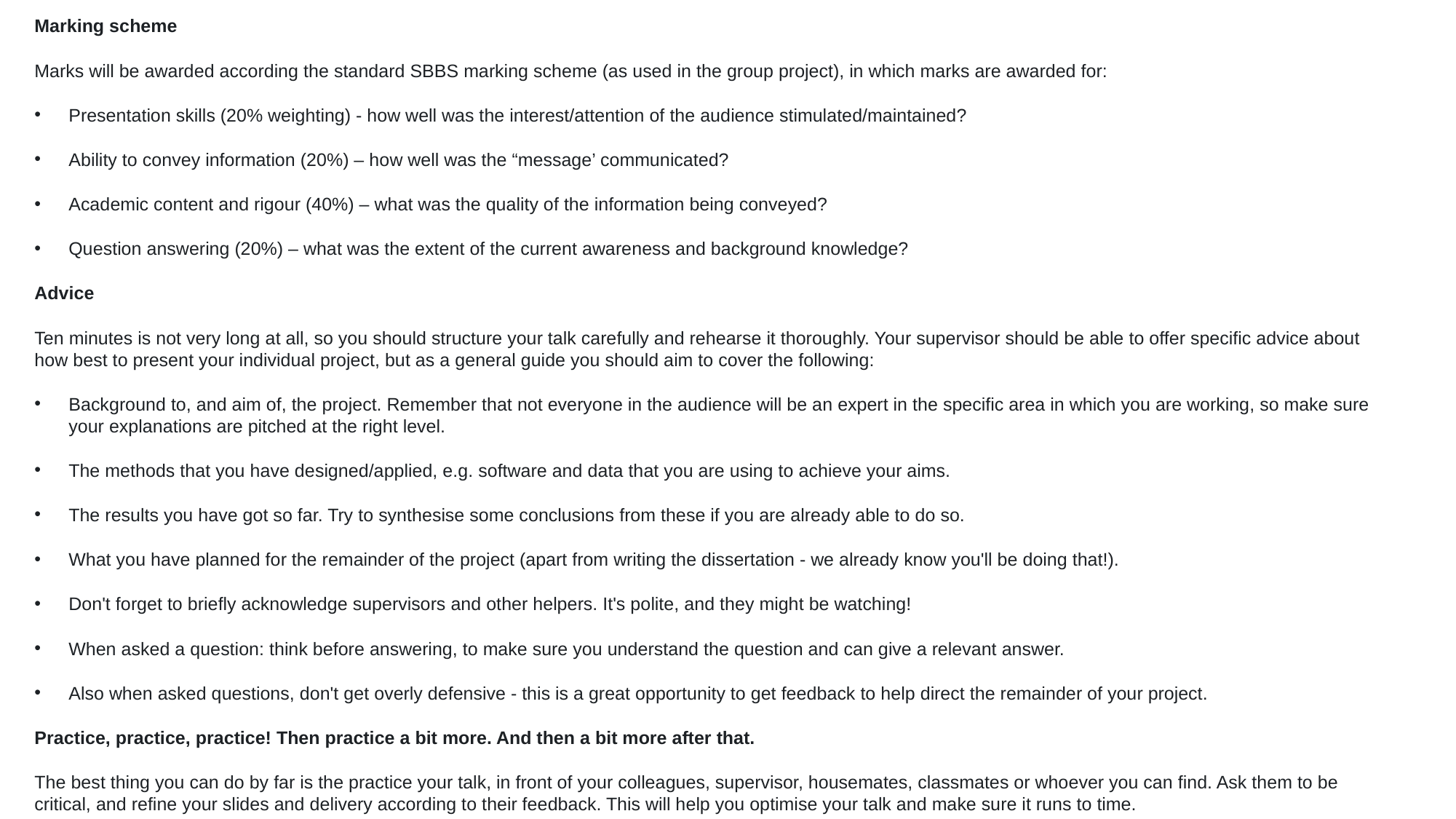

Marking scheme
Marks will be awarded according the standard SBBS marking scheme (as used in the group project), in which marks are awarded for:
Presentation skills (20% weighting) - how well was the interest/attention of the audience stimulated/maintained?
Ability to convey information (20%) – how well was the “message’ communicated?
Academic content and rigour (40%) – what was the quality of the information being conveyed?
Question answering (20%) – what was the extent of the current awareness and background knowledge?
Advice
Ten minutes is not very long at all, so you should structure your talk carefully and rehearse it thoroughly. Your supervisor should be able to offer specific advice about how best to present your individual project, but as a general guide you should aim to cover the following:
Background to, and aim of, the project. Remember that not everyone in the audience will be an expert in the specific area in which you are working, so make sure your explanations are pitched at the right level.
The methods that you have designed/applied, e.g. software and data that you are using to achieve your aims.
The results you have got so far. Try to synthesise some conclusions from these if you are already able to do so.
What you have planned for the remainder of the project (apart from writing the dissertation - we already know you'll be doing that!).
Don't forget to briefly acknowledge supervisors and other helpers. It's polite, and they might be watching!
When asked a question: think before answering, to make sure you understand the question and can give a relevant answer.
Also when asked questions, don't get overly defensive - this is a great opportunity to get feedback to help direct the remainder of your project.
Practice, practice, practice! Then practice a bit more. And then a bit more after that.
The best thing you can do by far is the practice your talk, in front of your colleagues, supervisor, housemates, classmates or whoever you can find. Ask them to be critical, and refine your slides and delivery according to their feedback. This will help you optimise your talk and make sure it runs to time.